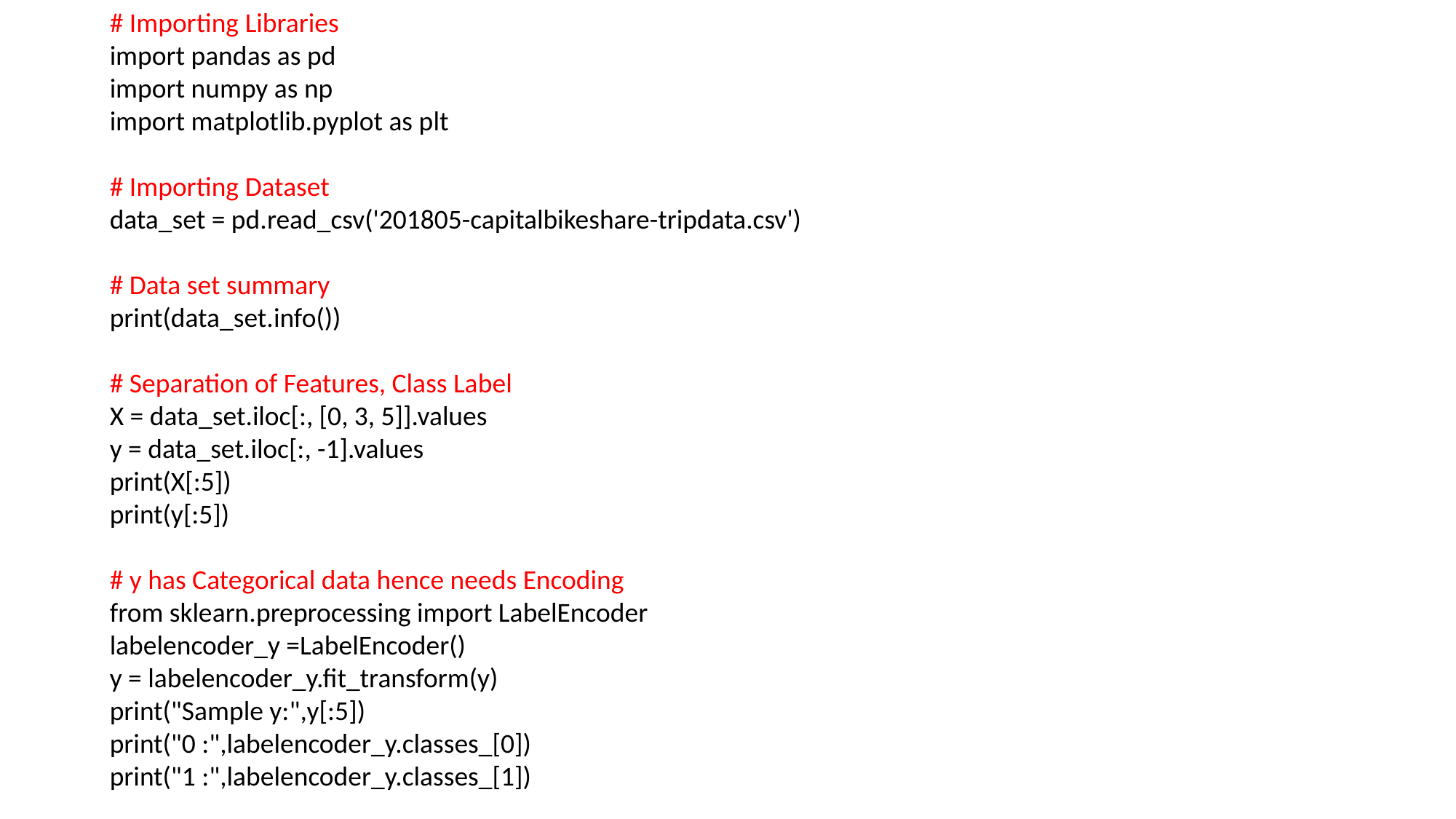

# Importing Libraries
import pandas as pd
import numpy as np
import matplotlib.pyplot as plt

# Importing Dataset
data_set = pd.read_csv('201805-capitalbikeshare-tripdata.csv')

# Data set summary
print(data_set.info())

# Separation of Features, Class Label
X = data_set.iloc[:, [0, 3, 5]].values
y = data_set.iloc[:, -1].values
print(X[:5])
print(y[:5])

# y has Categorical data hence needs Encoding
from sklearn.preprocessing import LabelEncoder
labelencoder_y =LabelEncoder()
y = labelencoder_y.fit_transform(y)
print("Sample y:",y[:5])
print("0 :",labelencoder_y.classes_[0])
print("1 :",labelencoder_y.classes_[1])